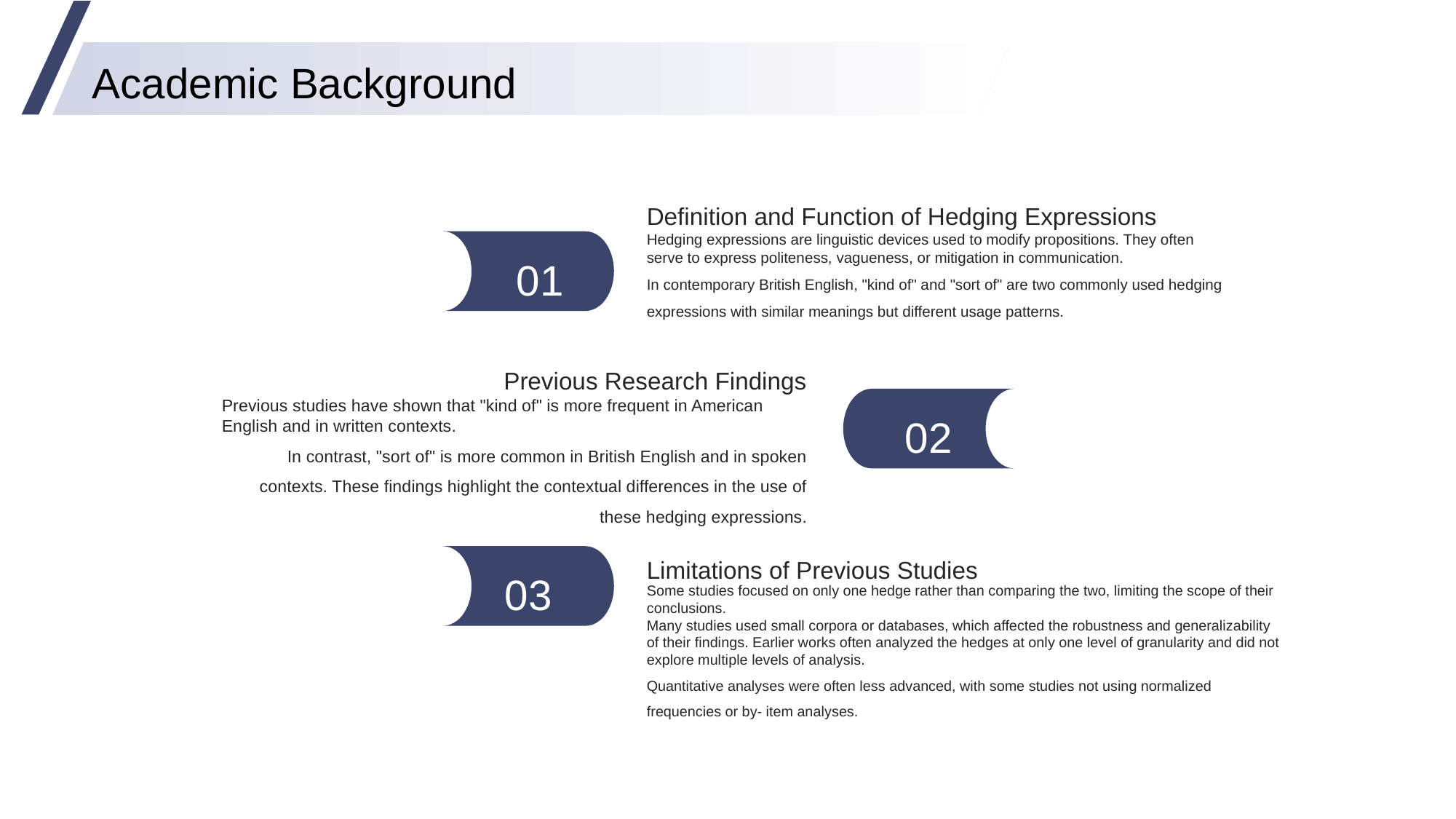

Academic Background
Definition and Function of Hedging Expressions
01
Hedging expressions are linguistic devices used to modify propositions. They often serve to express politeness, vagueness, or mitigation in communication.
In contemporary British English, "kind of" and "sort of" are two commonly used hedging expressions with similar meanings but different usage patterns.

Previous Research Findings
02

Previous studies have shown that "kind of" is more frequent in American English and in written contexts.
In contrast, "sort of" is more common in British English and in spoken contexts. These findings highlight the contextual differences in the use of these hedging expressions.
Limitations of Previous Studies
03

Some studies focused on only one hedge rather than comparing the two, limiting the scope of their conclusions.
Many studies used small corpora or databases, which affected the robustness and generalizability of their findings. Earlier works often analyzed the hedges at only one level of granularity and did not explore multiple levels of analysis.
Quantitative analyses were often less advanced, with some studies not using normalized frequencies or by- item analyses.